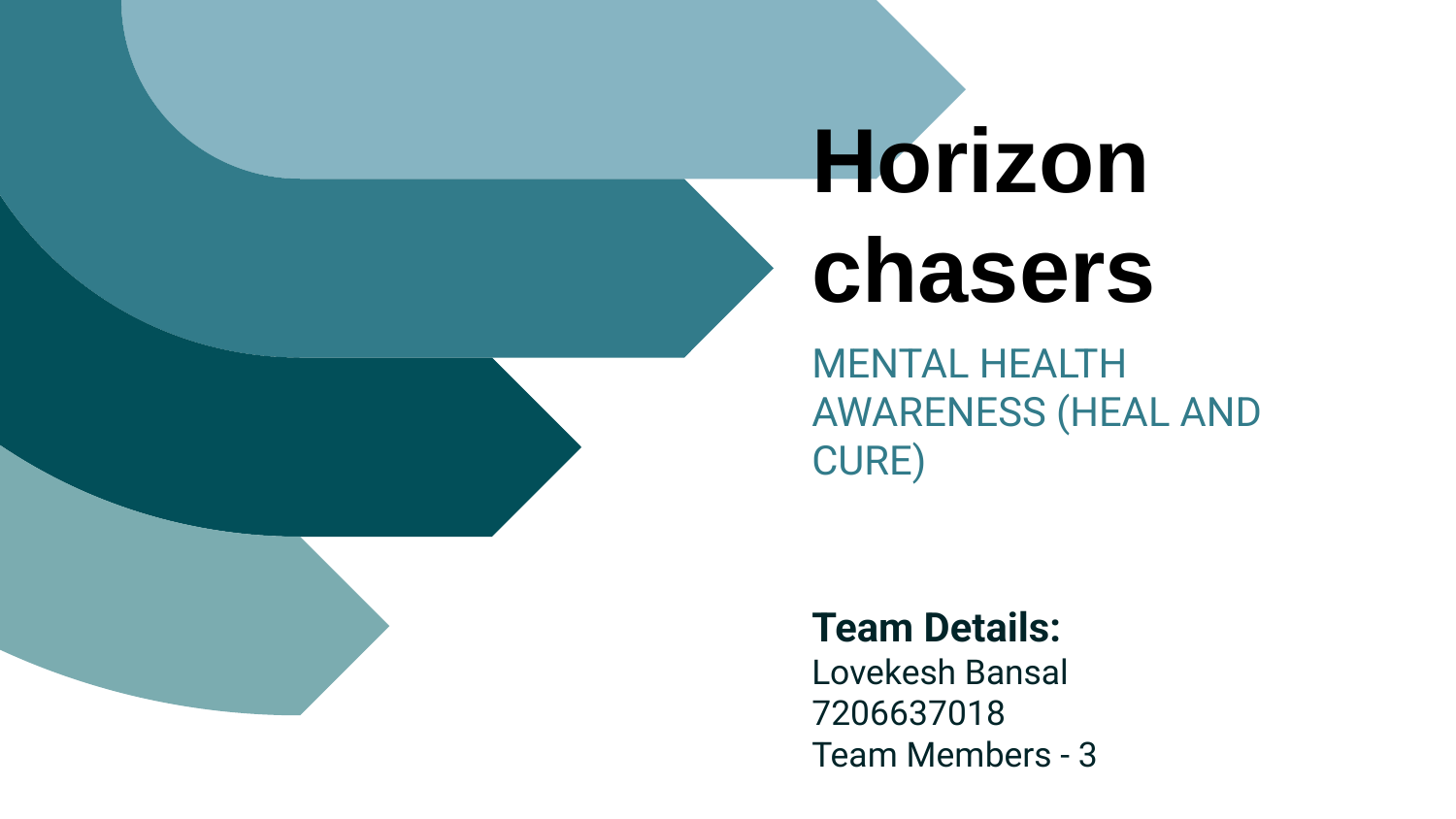

Horizon chasers
# MENTAL HEALTH  AWARENESS (HEAL AND CURE)
Team Details:
Lovekesh Bansal
7206637018
Team Members - 3